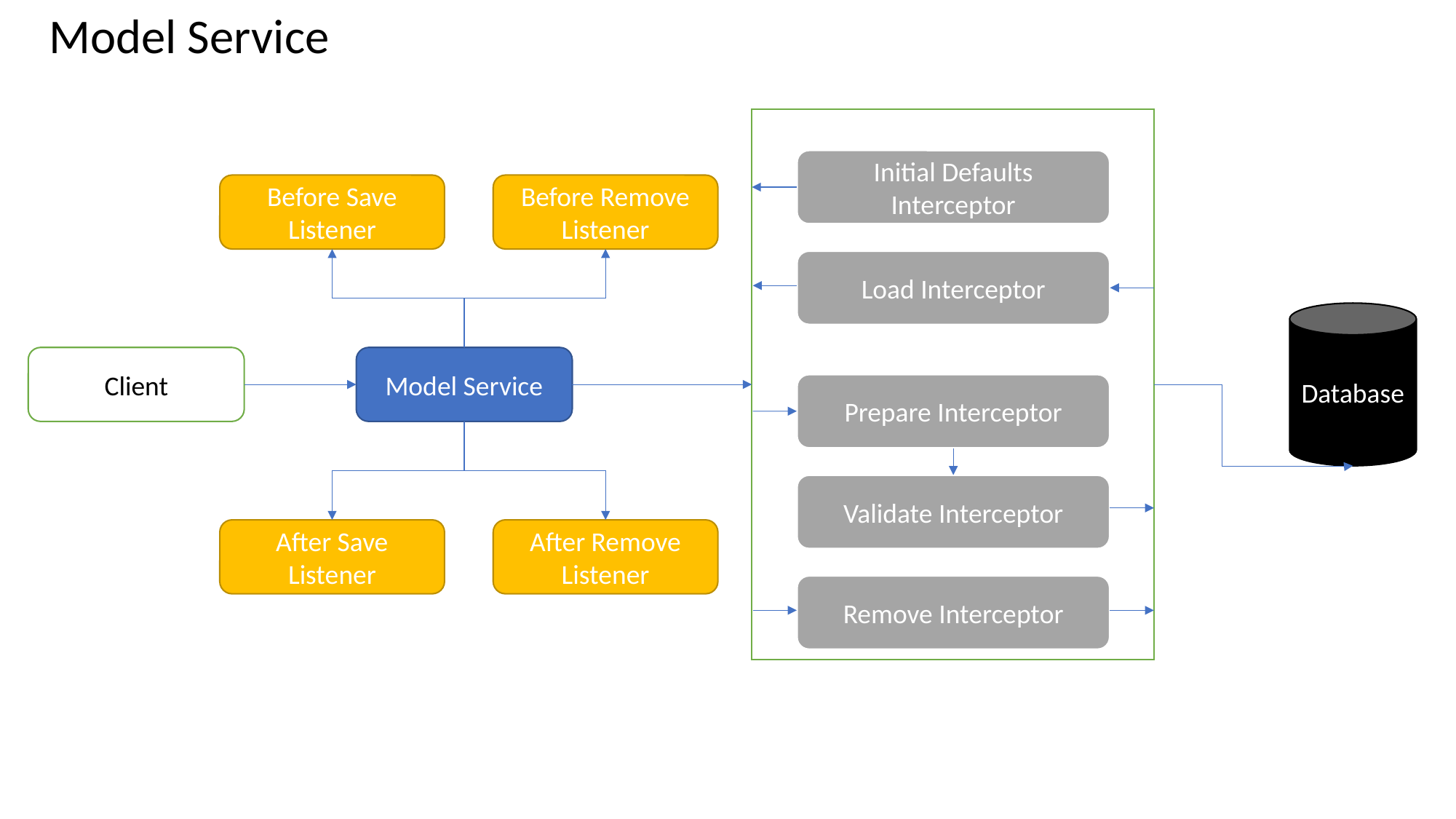

Model Service

Initial Defaults Interceptor
Before Save Listener
Before Remove Listener
Load Interceptor
Database
Client
Model Service
Prepare Interceptor
Validate Interceptor
After Save Listener
After Remove Listener
Remove Interceptor